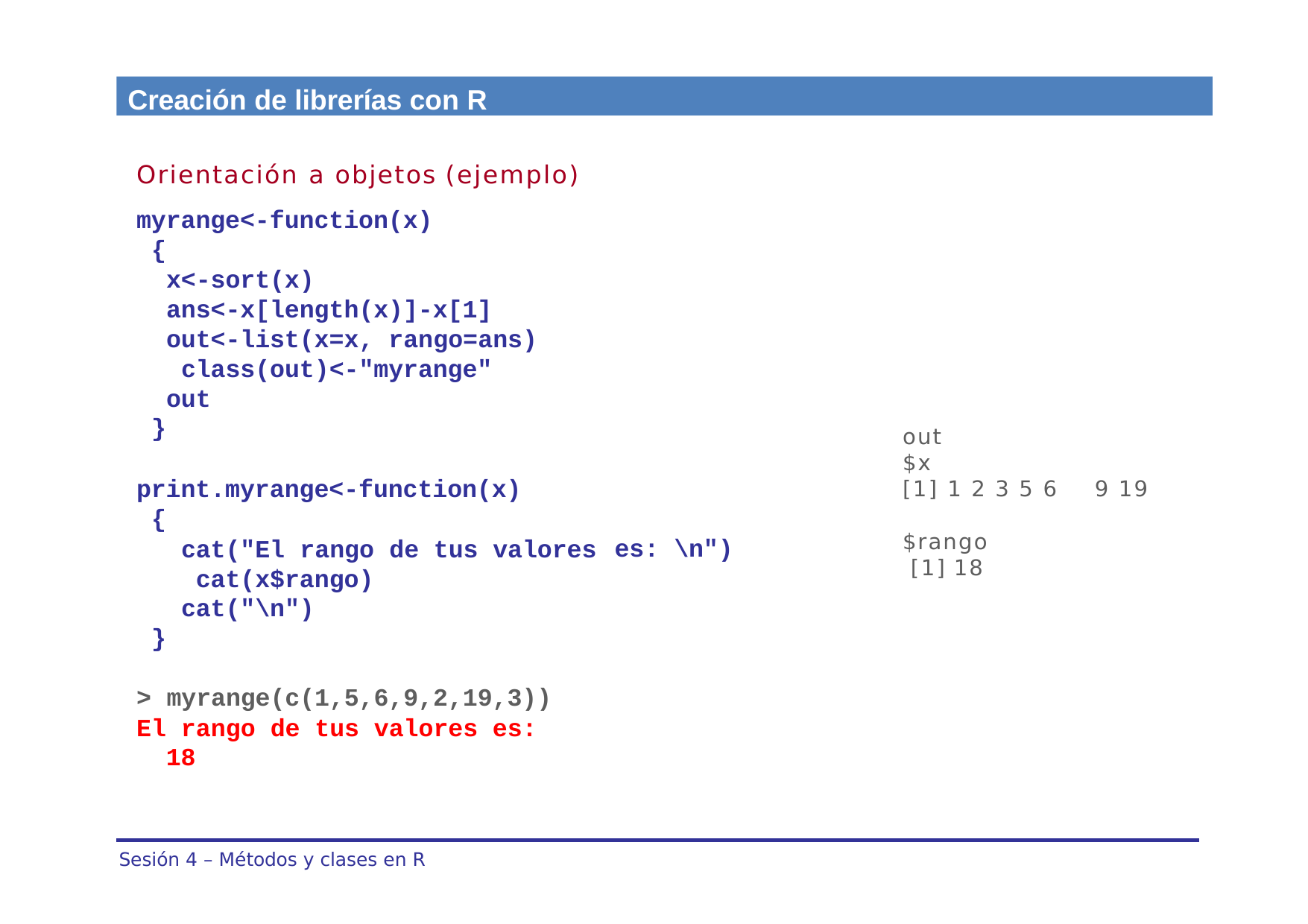

Creación de librerías con R
Orientación a objetos (ejemplo)
myrange<-function(x)
{
x<-sort(x)
ans<-x[length(x)]-x[1]  out<-list(x=x, rango=ans)  class(out)<-"myrange"
out
}
out
$x
[1] 1 2 3 5 6    9 19
print.myrange<-function(x)
{
cat("El rango de tus valores  cat(x$rango)
cat("\n")
}
$rango  [1] 18
es: \n")
> myrange(c(1,5,6,9,2,19,3))
El rango de tus valores es:  18

Sesión 4 – Métodos y clases en R